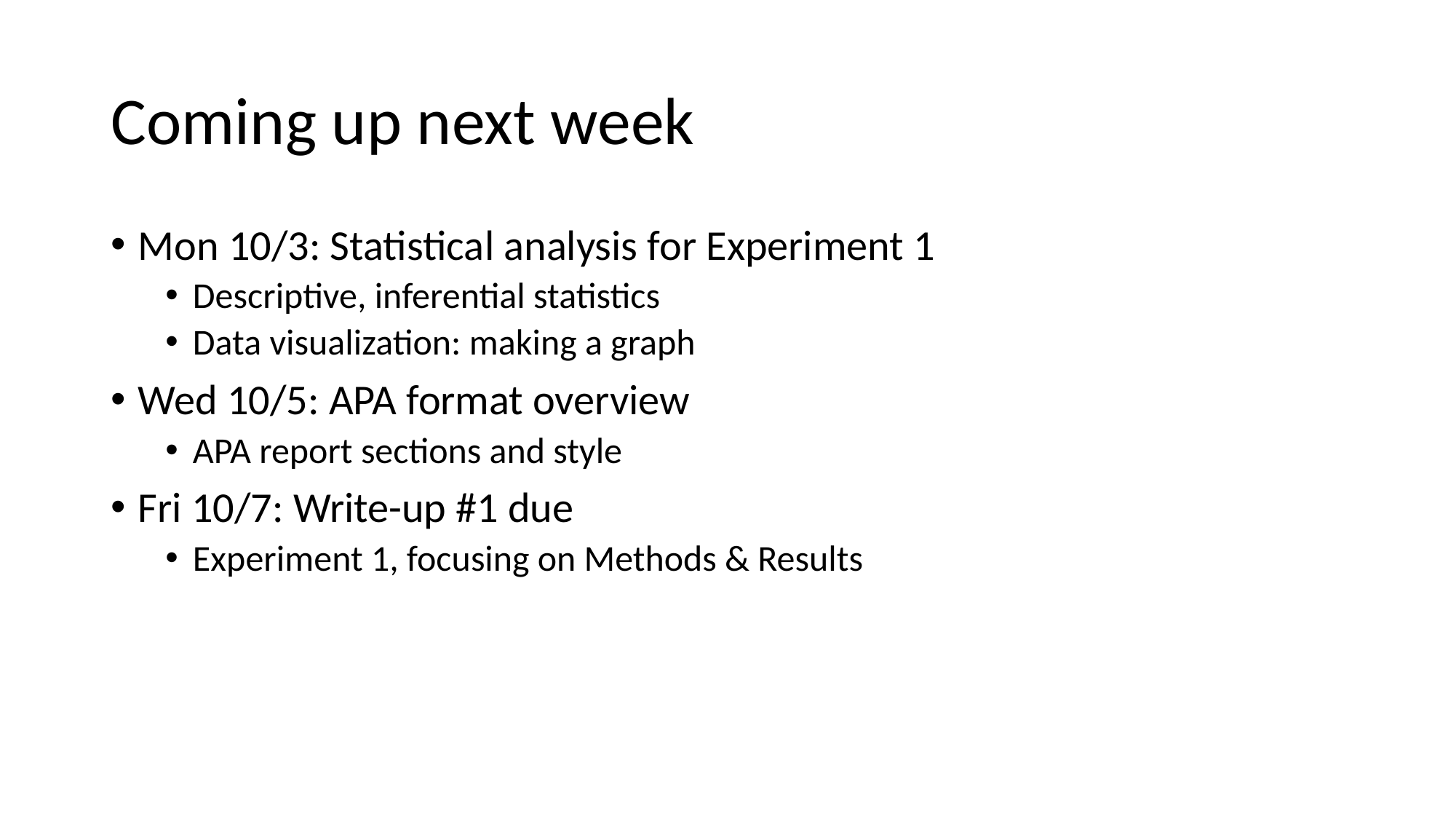

# Coming up next week
Mon 10/3: Statistical analysis for Experiment 1
Descriptive, inferential statistics
Data visualization: making a graph
Wed 10/5: APA format overview
APA report sections and style
Fri 10/7: Write-up #1 due
Experiment 1, focusing on Methods & Results